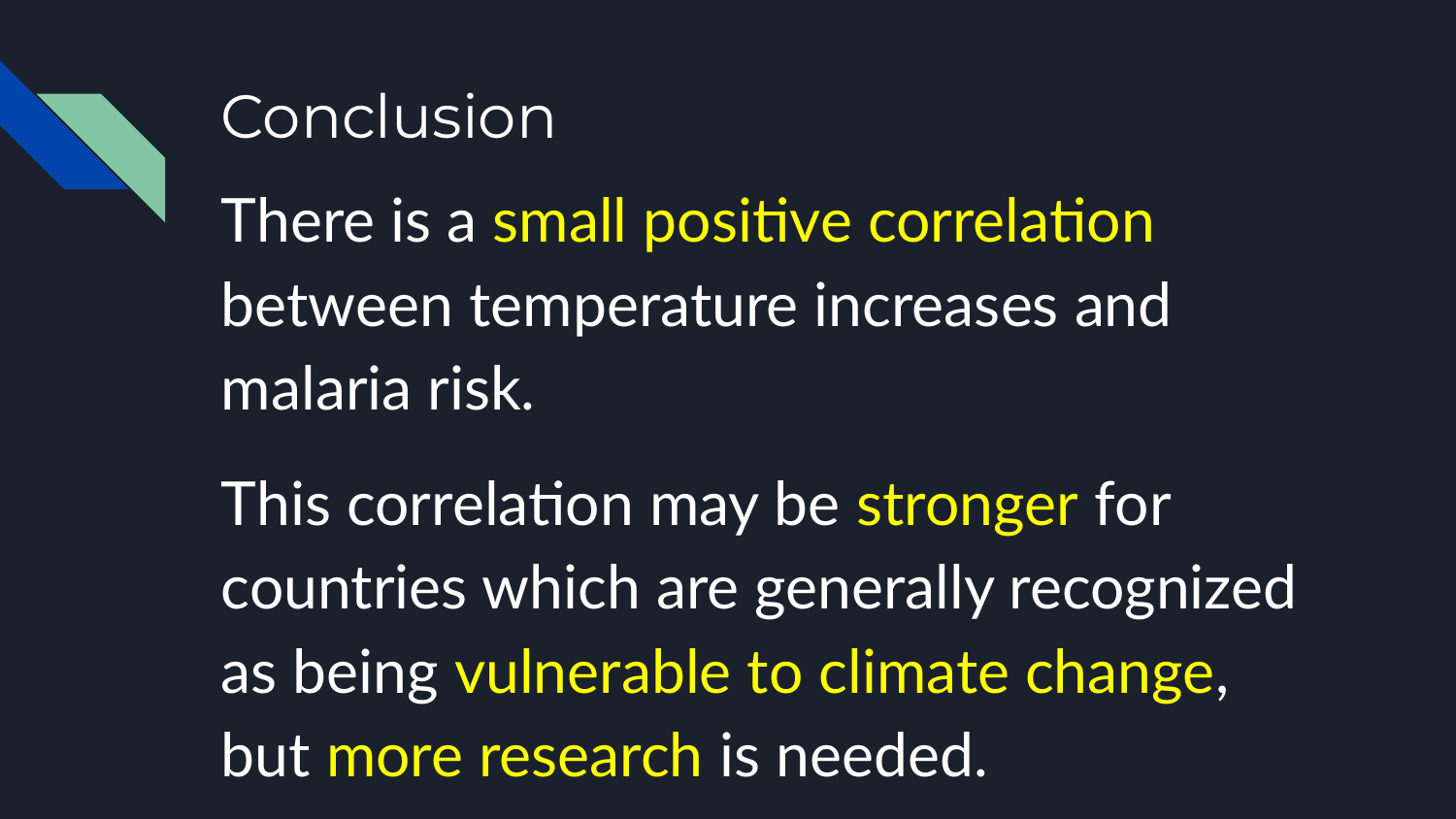

# Conclusion
There is a small positive correlation between temperature increases and malaria risk.
This correlation may be stronger for countries which are generally recognized as being vulnerable to climate change, but more research is needed.